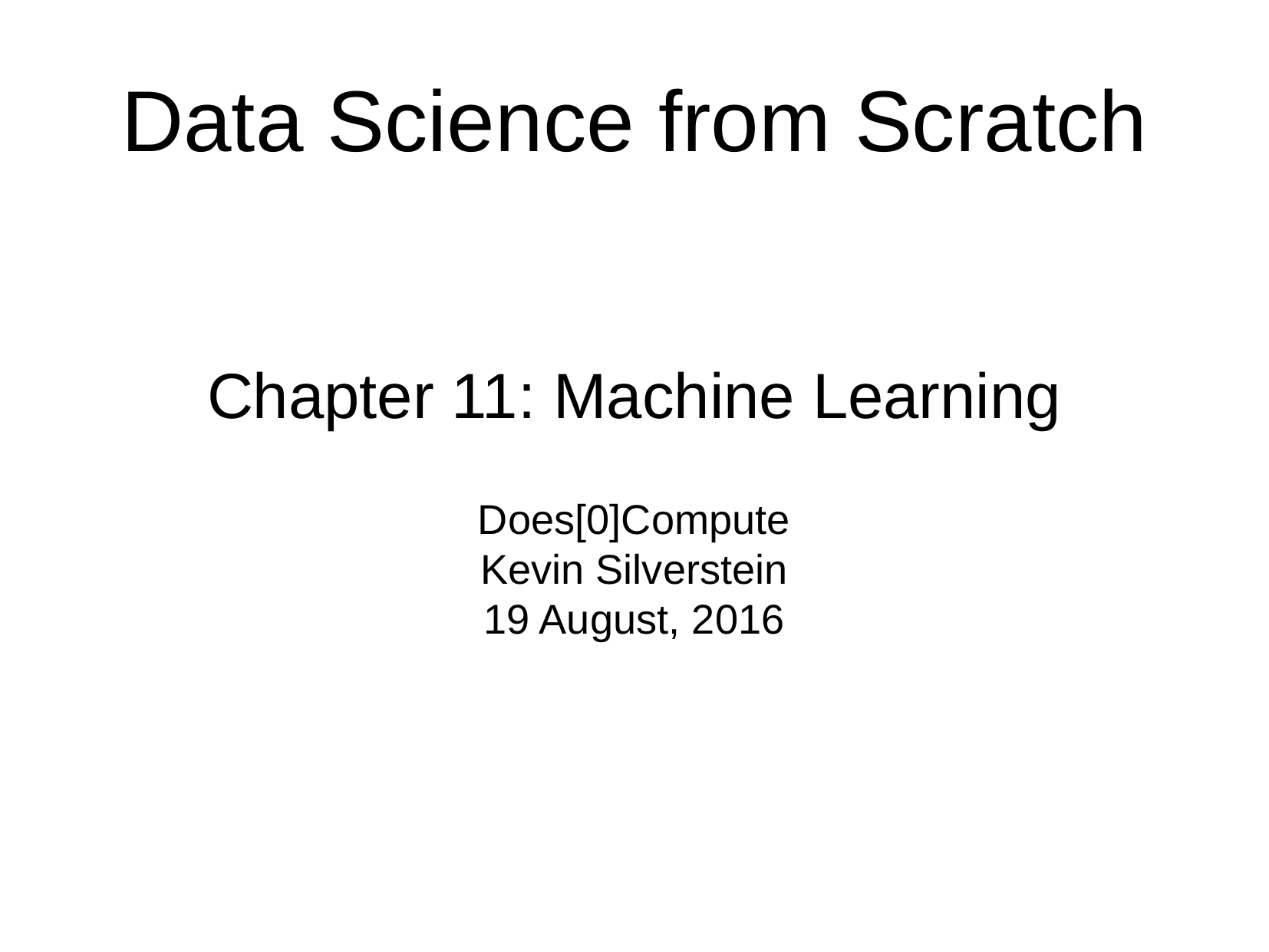

Data Science from Scratch
Chapter 11: Machine Learning

Does[0]Compute
Kevin Silverstein
19 August, 2016